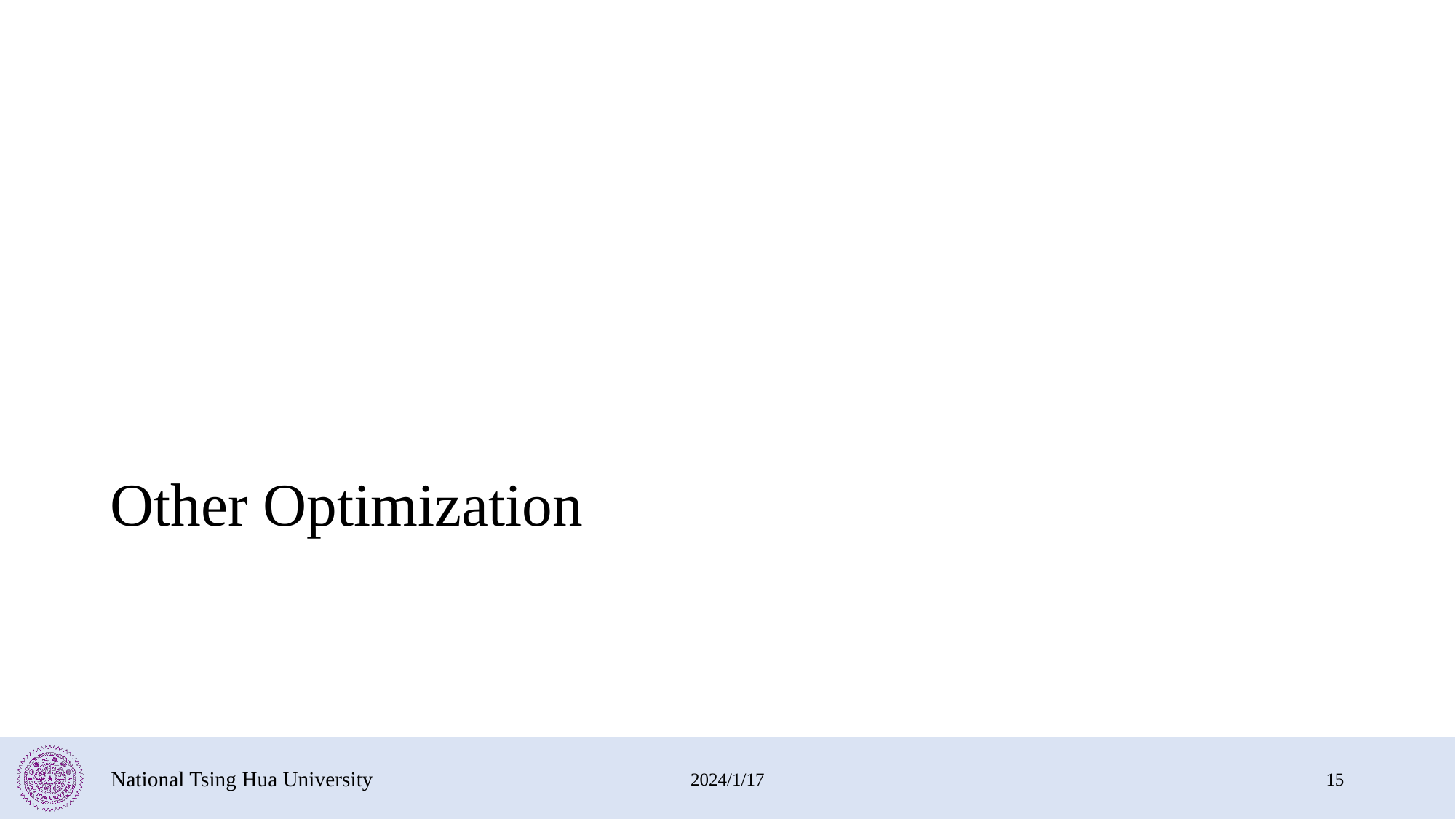

# Other Optimization

National Tsing Hua University
2024/1/17
15